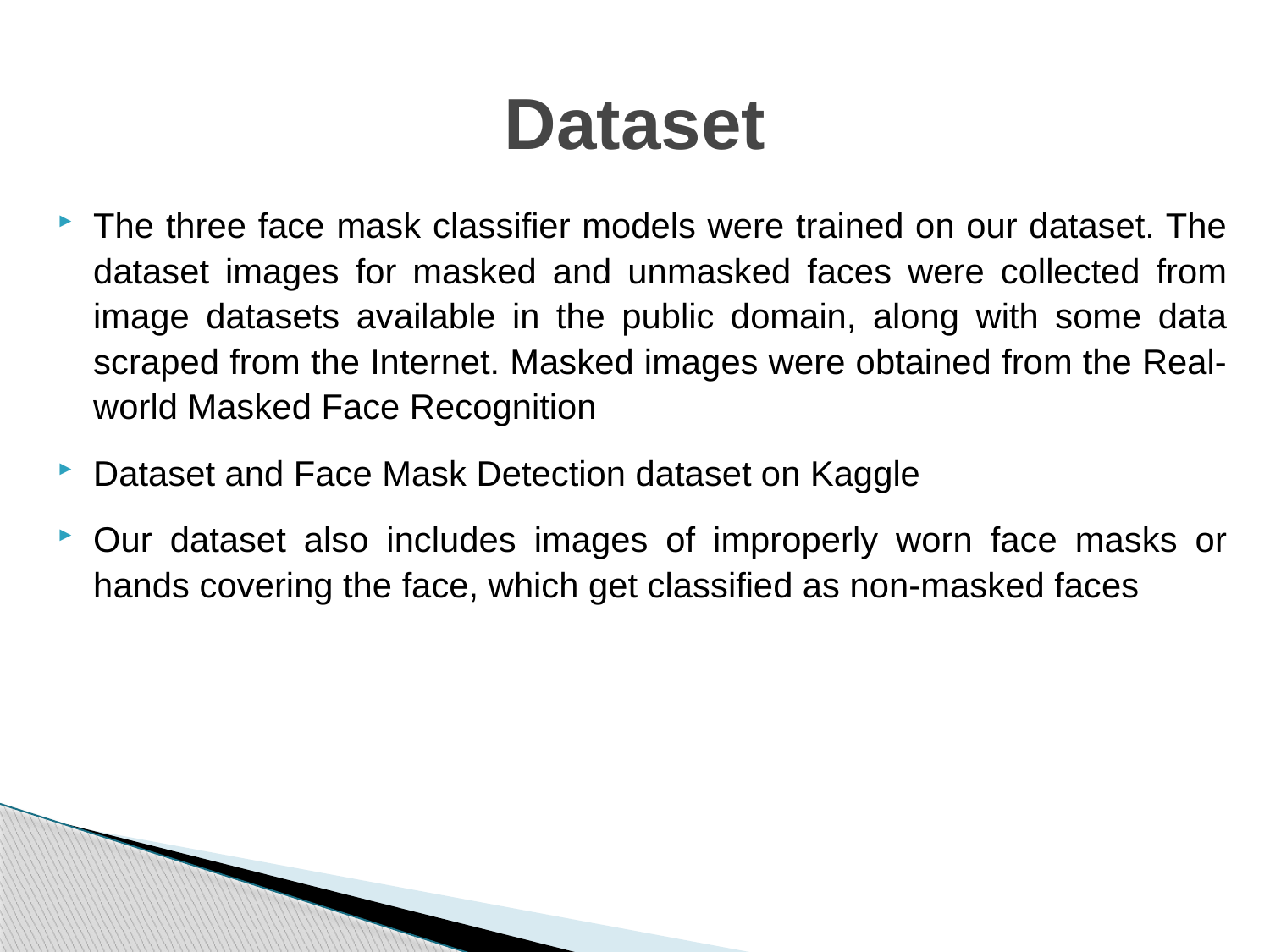

# Dataset
The three face mask classifier models were trained on our dataset. The dataset images for masked and unmasked faces were collected from image datasets available in the public domain, along with some data scraped from the Internet. Masked images were obtained from the Real-world Masked Face Recognition
Dataset and Face Mask Detection dataset on Kaggle
Our dataset also includes images of improperly worn face masks or hands covering the face, which get classified as non-masked faces